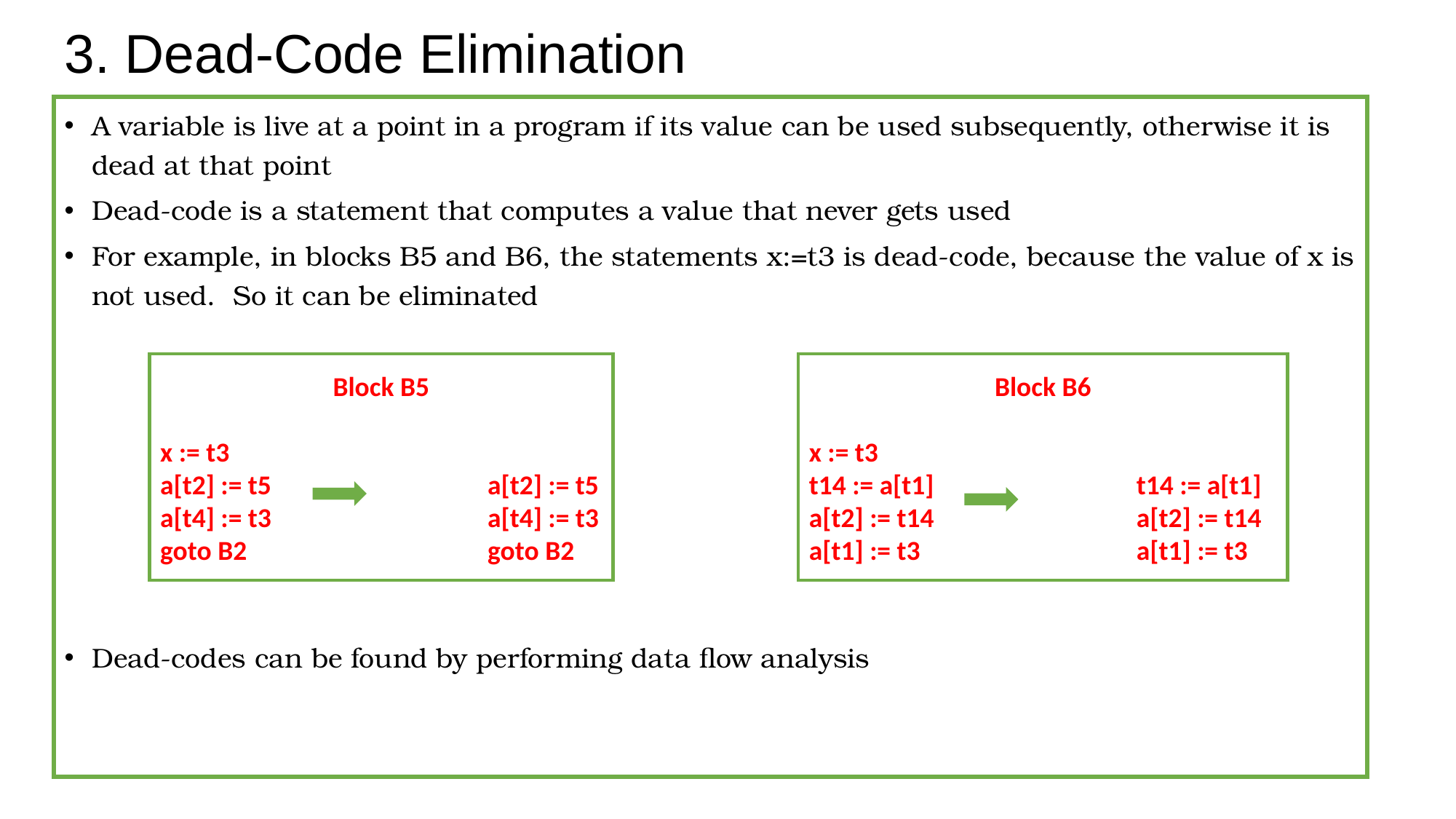

# 3. Dead-Code Elimination
A variable is live at a point in a program if its value can be used subsequently, otherwise it is dead at that point
Dead-code is a statement that computes a value that never gets used
For example, in blocks B5 and B6, the statements x:=t3 is dead-code, because the value of x is not used.  So it can be eliminated

Dead-codes can be found by performing data flow analysis

Block B5

x := t3
a[t2] := t5		a[t2] := t5
a[t4] := t3		a[t4] := t3
goto B2			goto B2

Block B6

x := t3
t14 := a[t1]		t14 := a[t1]
a[t2] := t14		a[t2] := t14
a[t1] := t3		a[t1] := t3